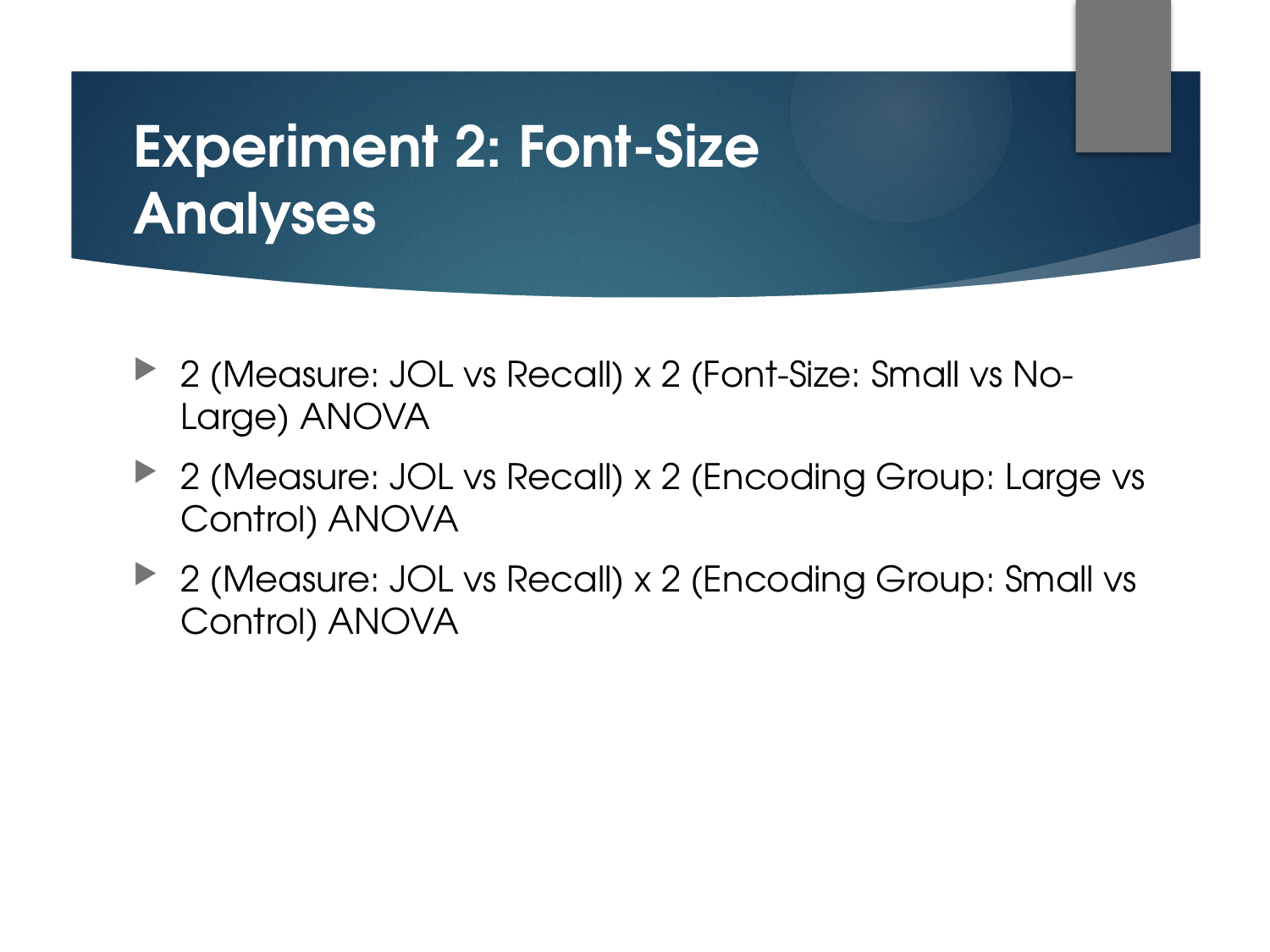

# Experiment 2: Font-Size Analyses
2 (Measure: JOL vs Recall) x 2 (Font-Size: Small vs No-Large) ANOVA
2 (Measure: JOL vs Recall) x 2 (Encoding Group: Large vs Control) ANOVA
2 (Measure: JOL vs Recall) x 2 (Encoding Group: Small vs Control) ANOVA